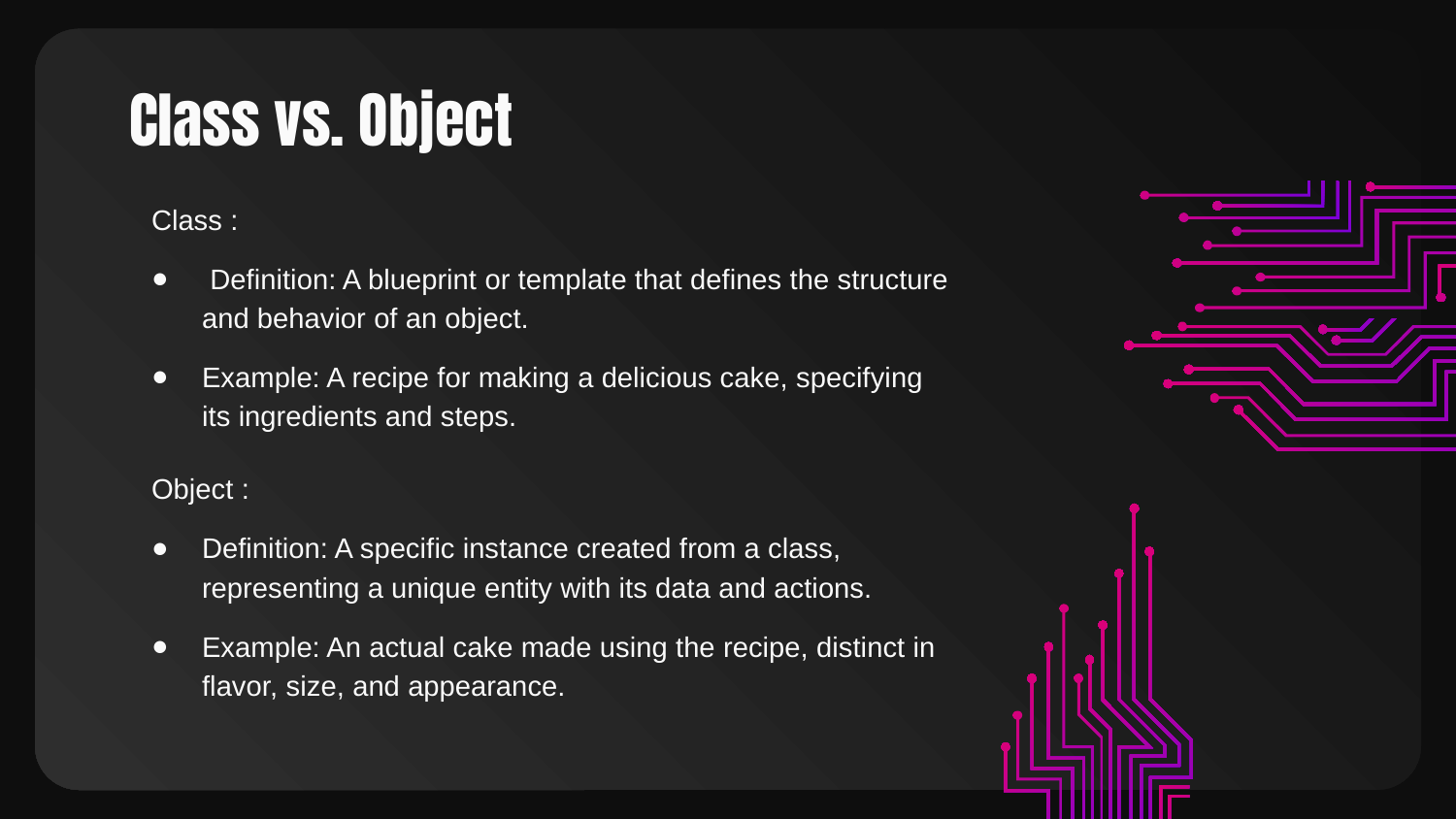

# Class vs. Object
Class :
 Definition: A blueprint or template that defines the structure and behavior of an object.
Example: A recipe for making a delicious cake, specifying its ingredients and steps.
Object :
Definition: A specific instance created from a class, representing a unique entity with its data and actions.
Example: An actual cake made using the recipe, distinct in flavor, size, and appearance.